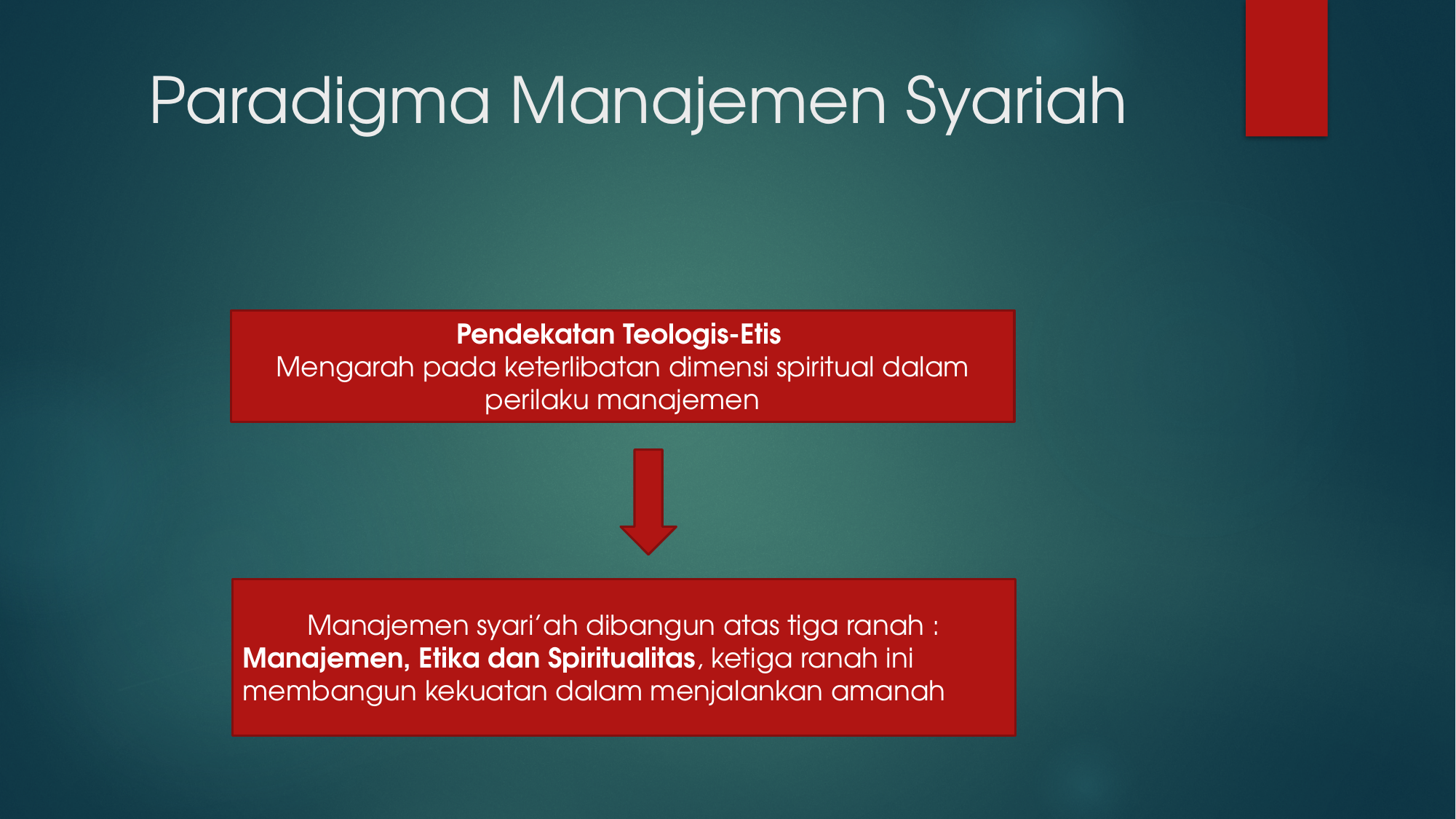

# Paradigma Manajemen Syariah

Pendekatan Teologis-Etis
Mengarah pada keterlibatan dimensi spiritual dalam perilaku manajemen

Manajemen syari’ah dibangun atas tiga ranah :
Manajemen, Etika dan Spiritualitas, ketiga ranah ini membangun kekuatan dalam menjalankan amanah